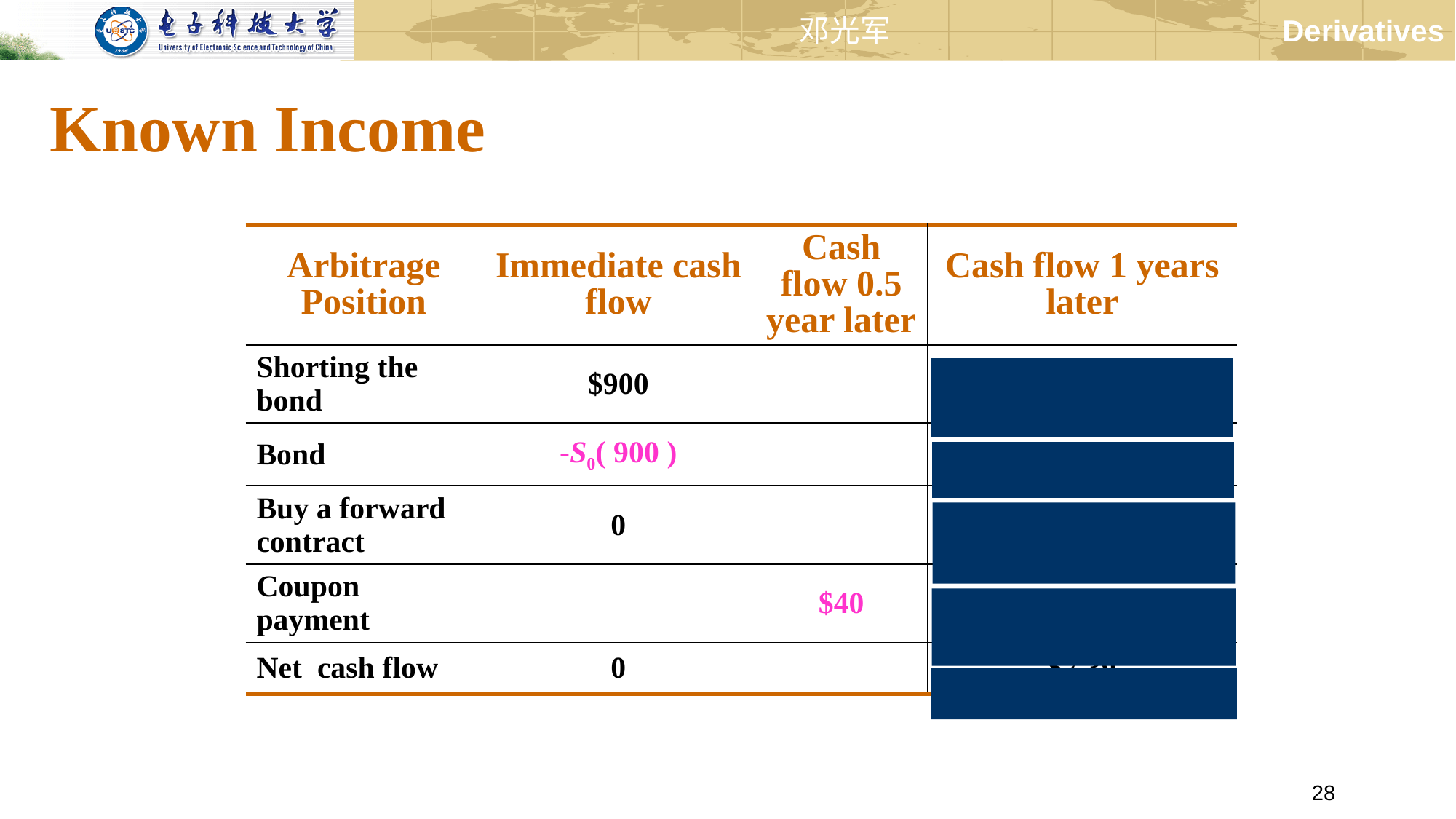

# Known Income
| Arbitrage Position | Immediate cash flow | Cash flow 0.5 year later | Cash flow 1 years later |
| --- | --- | --- | --- |
| Shorting the bond | $900 |  | $900\*e 0.1=$994.65 |
| Bond | -S0( 900 ) |  | -S1 |
| Buy a forward contract | 0 |  | S1-$905 |
| Coupon payment |  | $40 | $40+$42.26 |
| Net cash flow | 0 |  | $7.39 |